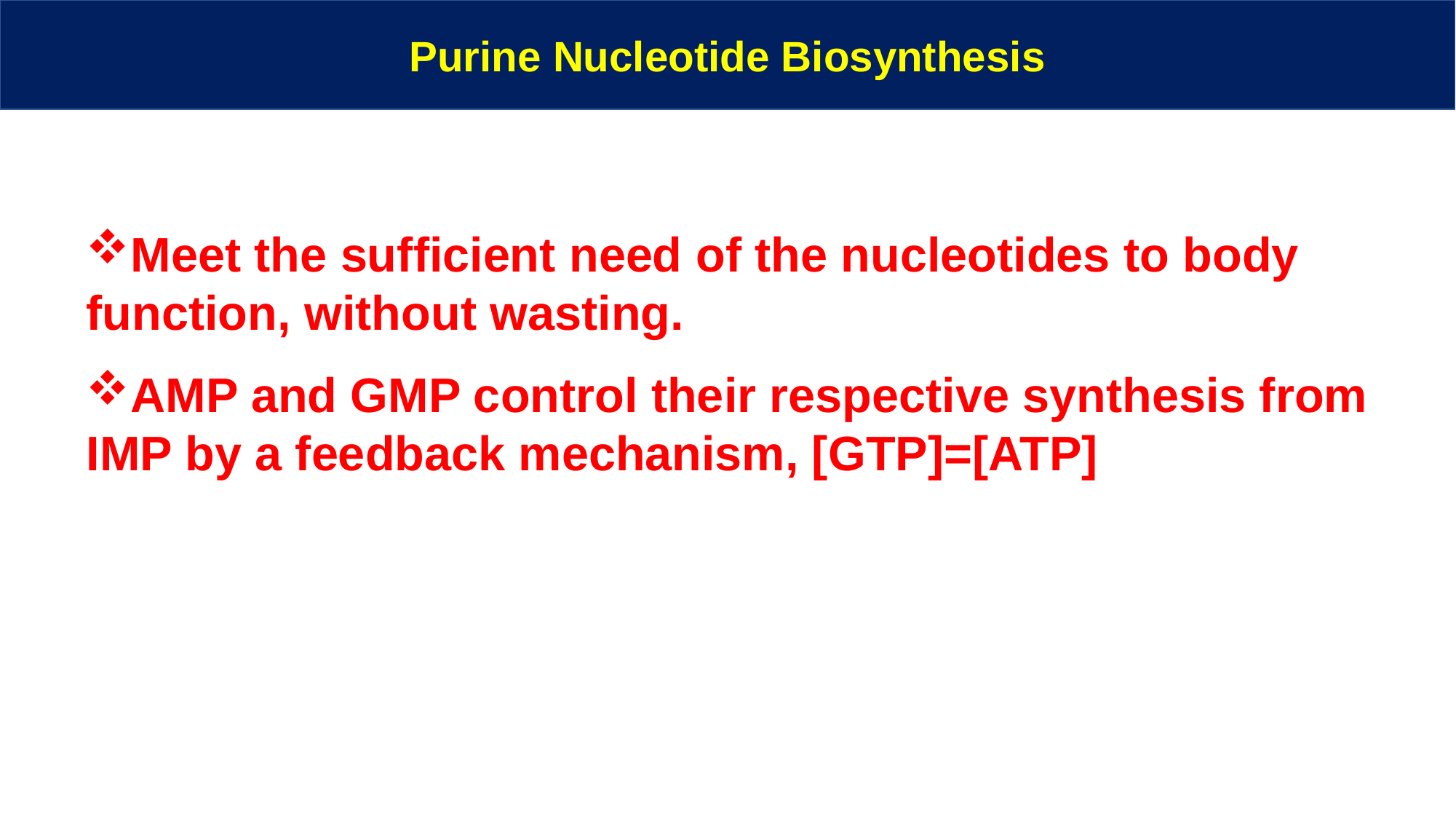

Purine Nucleotide Biosynthesis
Meet the sufficient need of the nucleotides to body function, without wasting.
AMP and GMP control their respective synthesis from IMP by a feedback mechanism, [GTP]=[ATP]